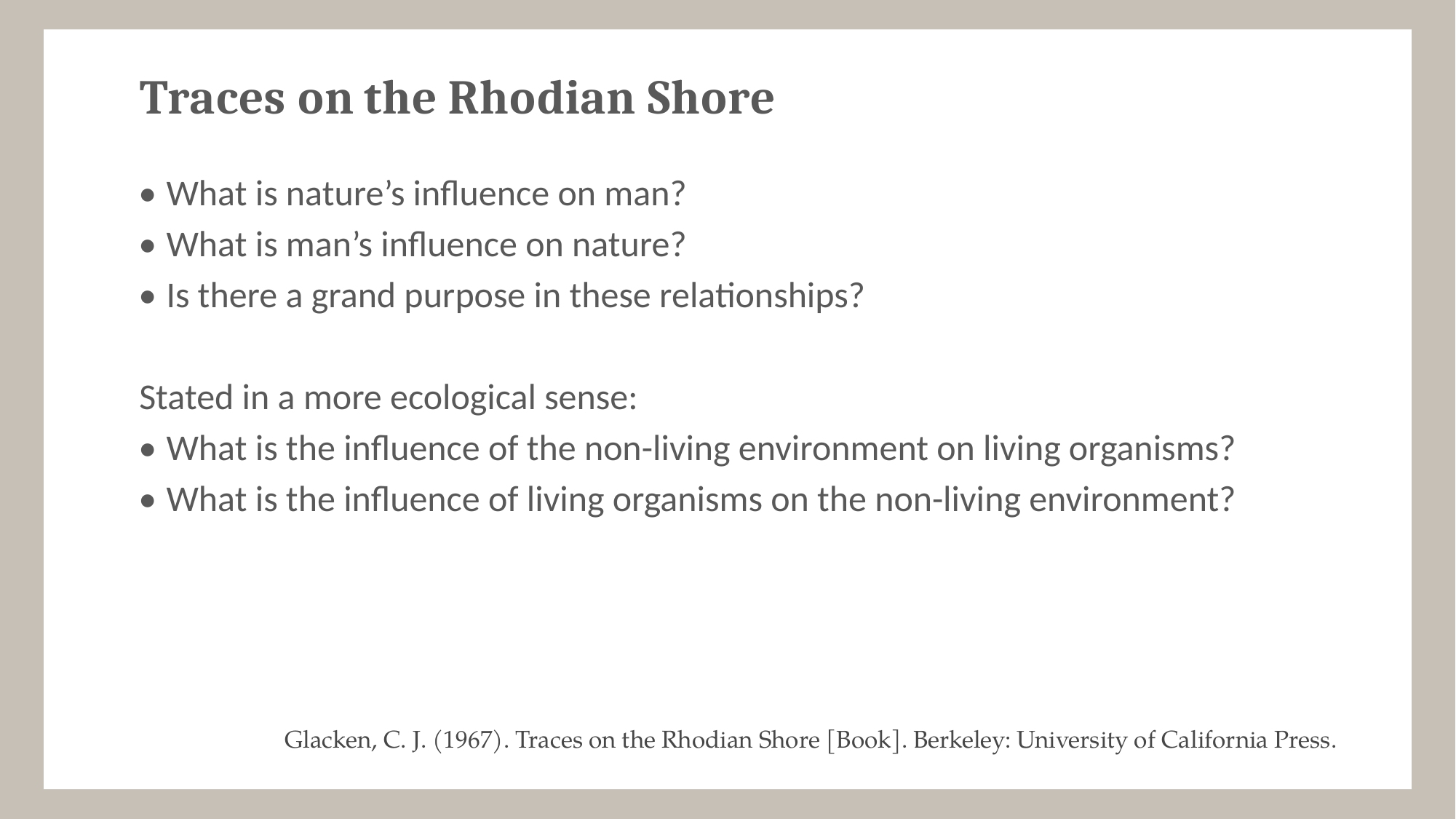

# Traces on the Rhodian Shore
•	What is nature’s influence on man?
•	What is man’s influence on nature?
•	Is there a grand purpose in these relationships?

Stated in a more ecological sense:
•	What is the influence of the non-living environment on living organisms?
•	What is the influence of living organisms on the non-living environment?

Glacken, C. J. (1967). Traces on the Rhodian Shore [Book]. Berkeley: University of California Press.